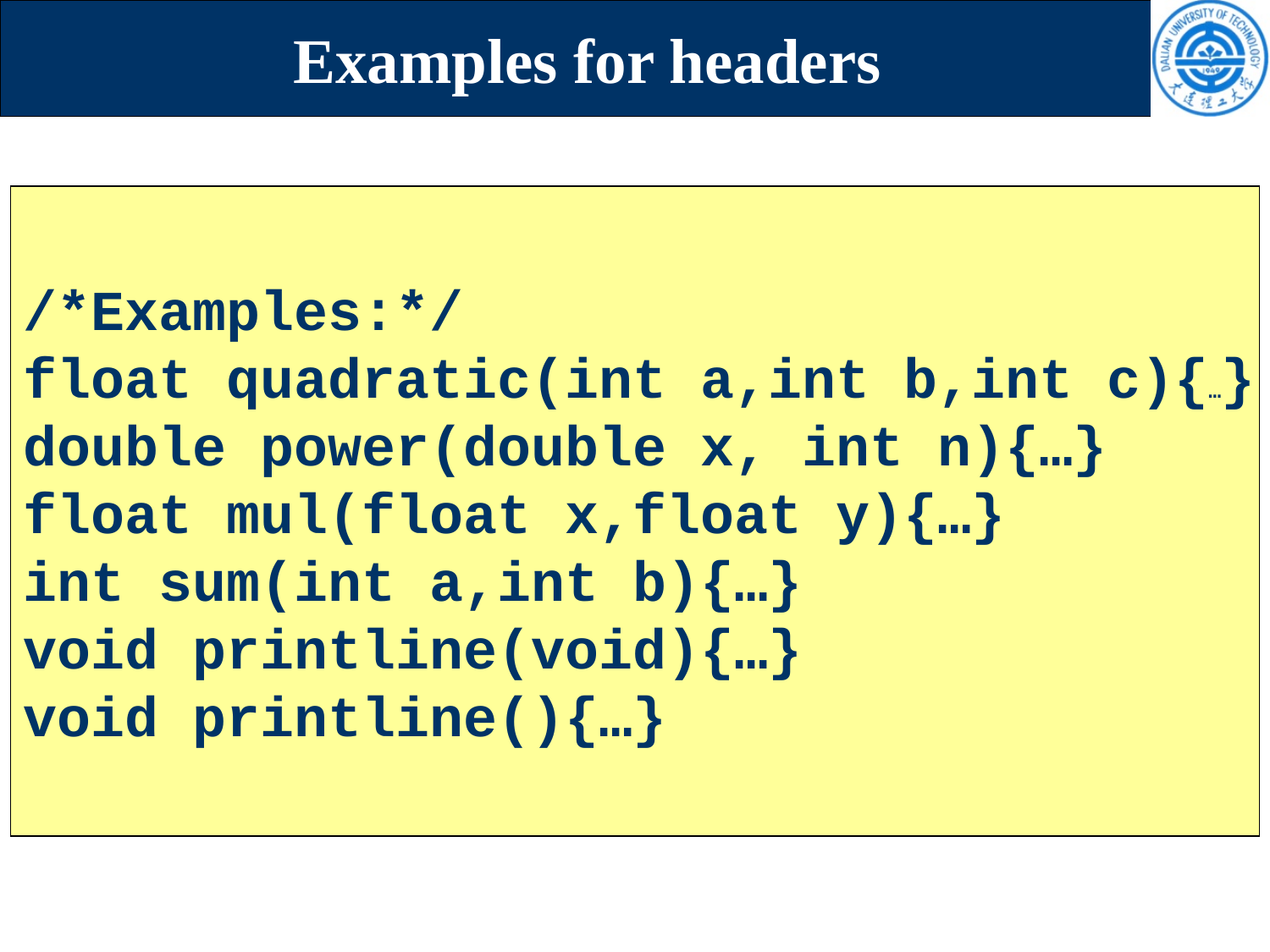

# Examples for headers
/*Examples:*/
float quadratic(int a,int b,int c){…}
double power(double x, int n){…}
float mul(float x,float y){…}
int sum(int a,int b){…}
void printline(void){…}
void printline(){…}